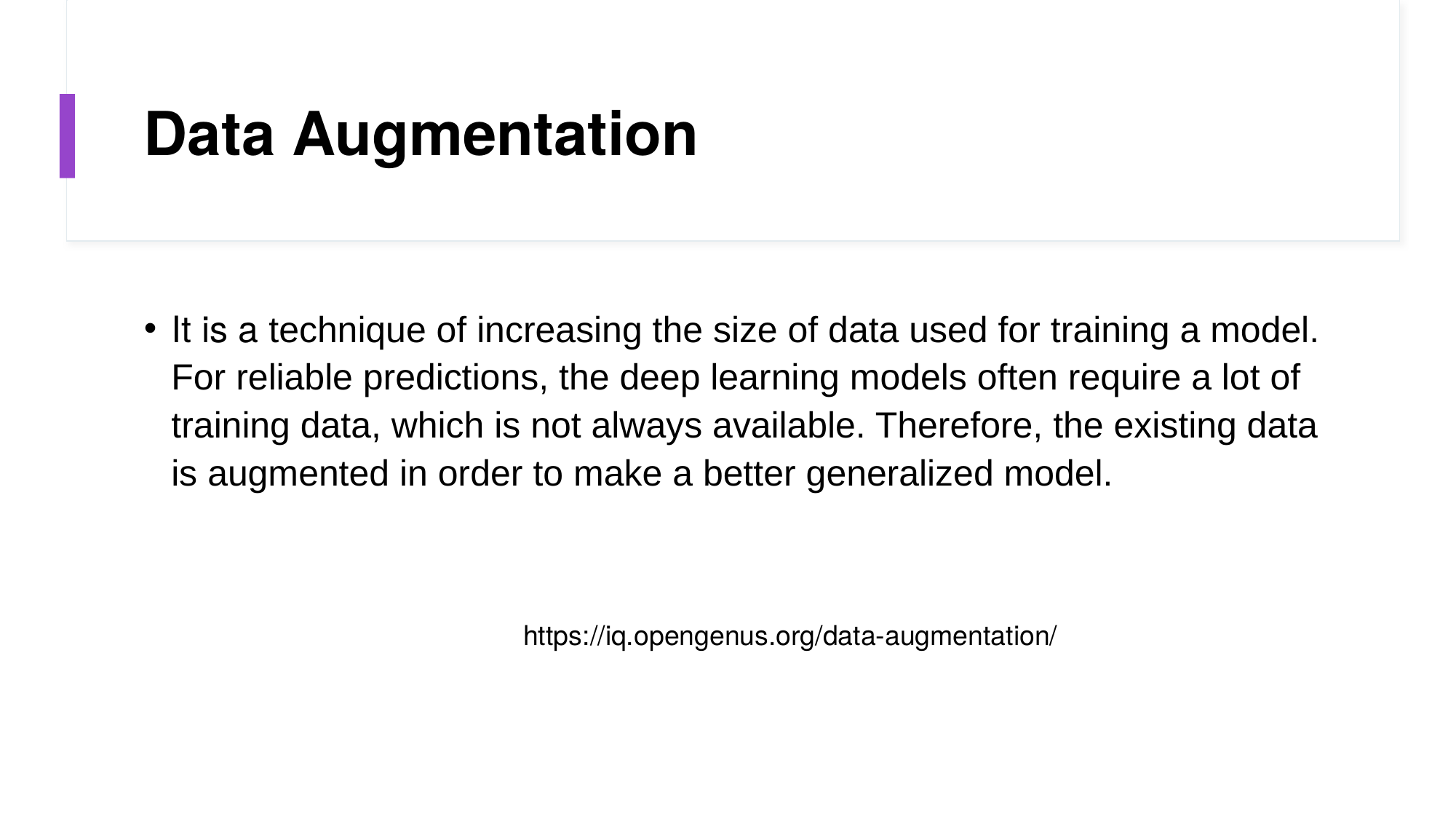

# Data Augmentation
It is a technique of increasing the size of data used for training a model. For reliable predictions, the deep learning models often require a lot of training data, which is not always available. Therefore, the existing data is augmented in order to make a better generalized model.

https://iq.opengenus.org/data-augmentation/